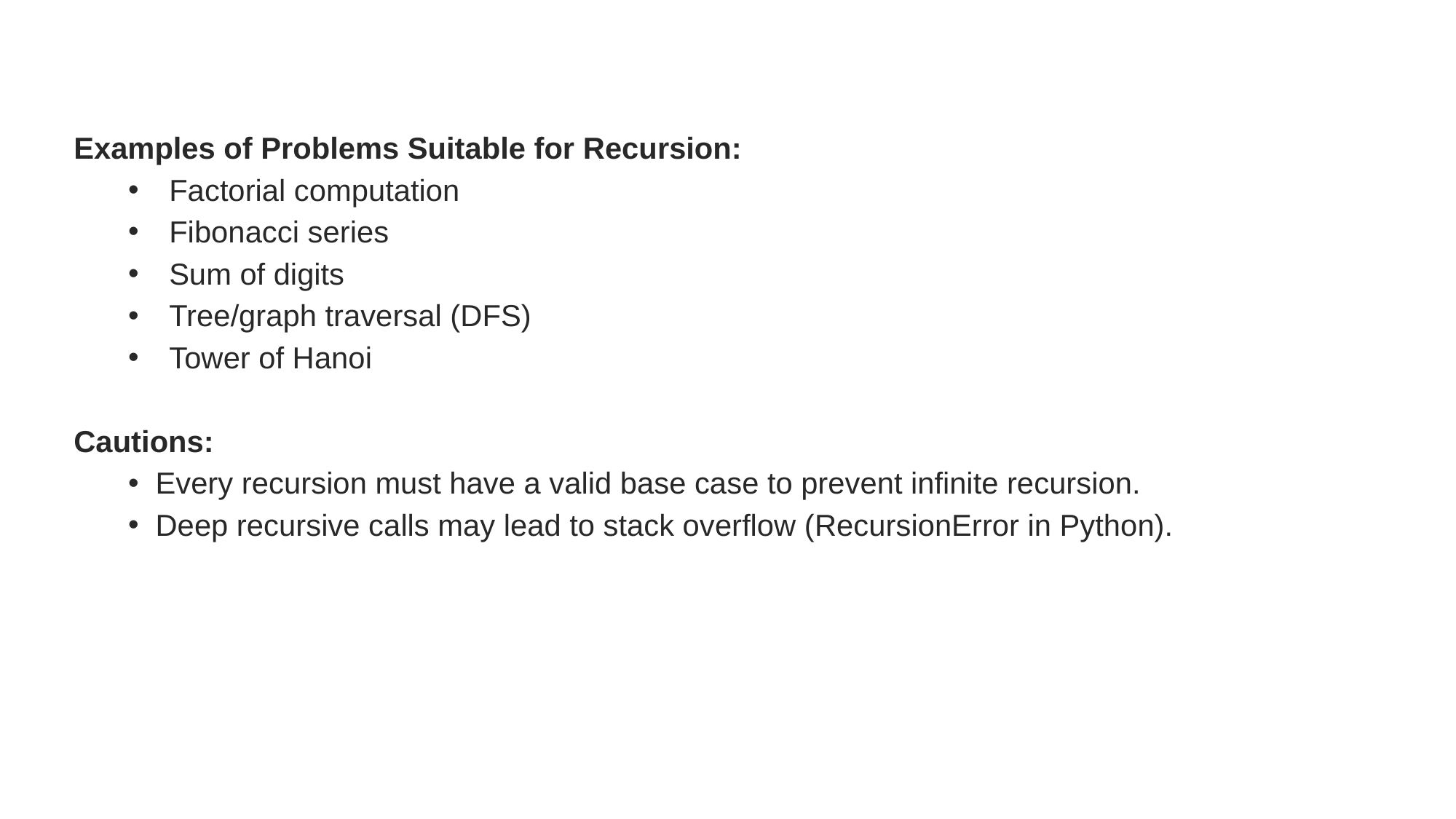

Examples of Problems Suitable for Recursion:
Factorial computation
Fibonacci series
Sum of digits
Tree/graph traversal (DFS)
Tower of Hanoi

Cautions:
Every recursion must have a valid base case to prevent infinite recursion.
Deep recursive calls may lead to stack overflow (RecursionError in Python).